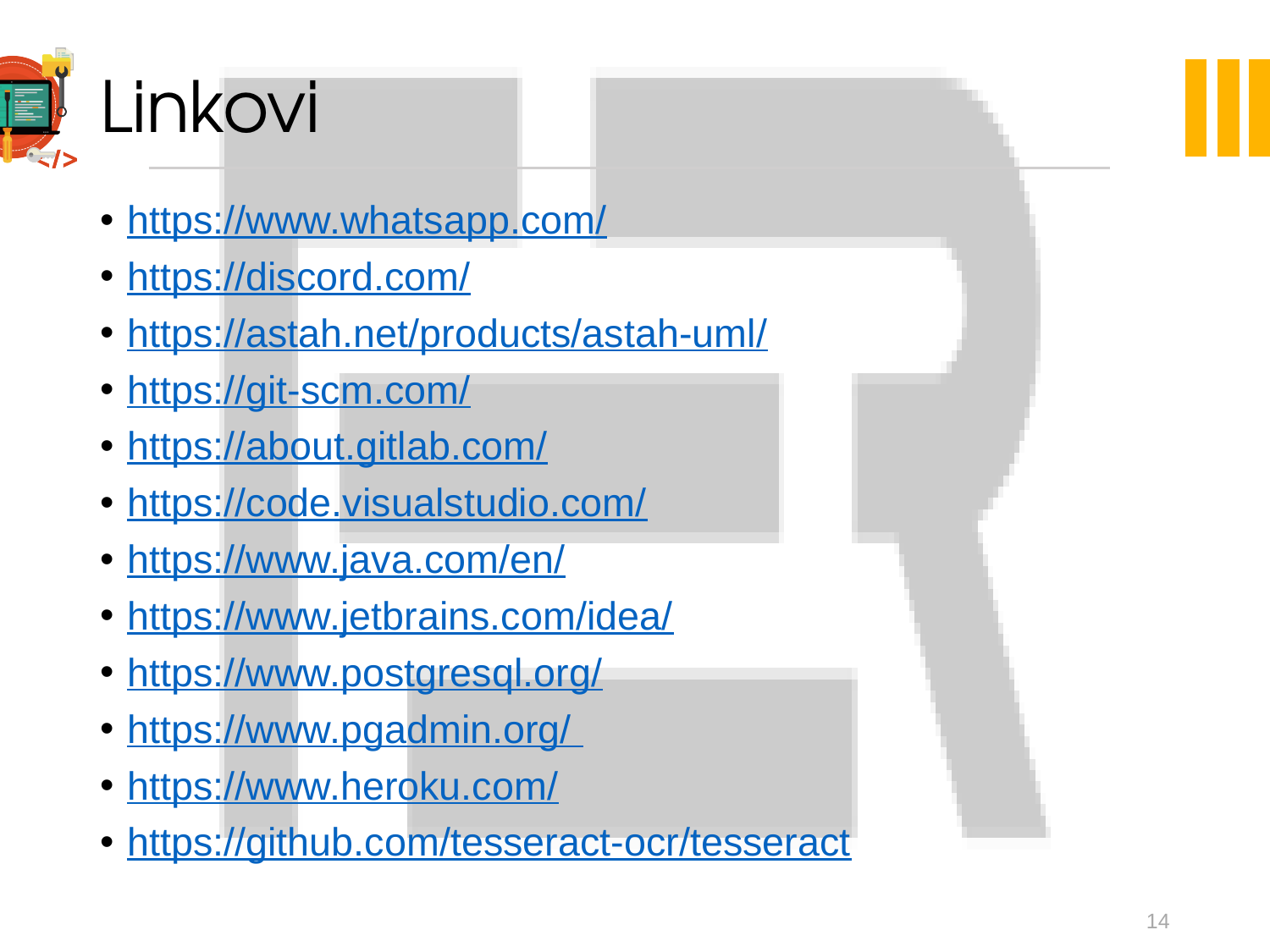

# Linkovi
https://www.whatsapp.com/
https://discord.com/
https://astah.net/products/astah-uml/
https://git-scm.com/
https://about.gitlab.com/
https://code.visualstudio.com/
https://www.java.com/en/
https://www.jetbrains.com/idea/
https://www.postgresql.org/
https://www.pgadmin.org/
https://www.heroku.com/
https://github.com/tesseract-ocr/tesseract
14